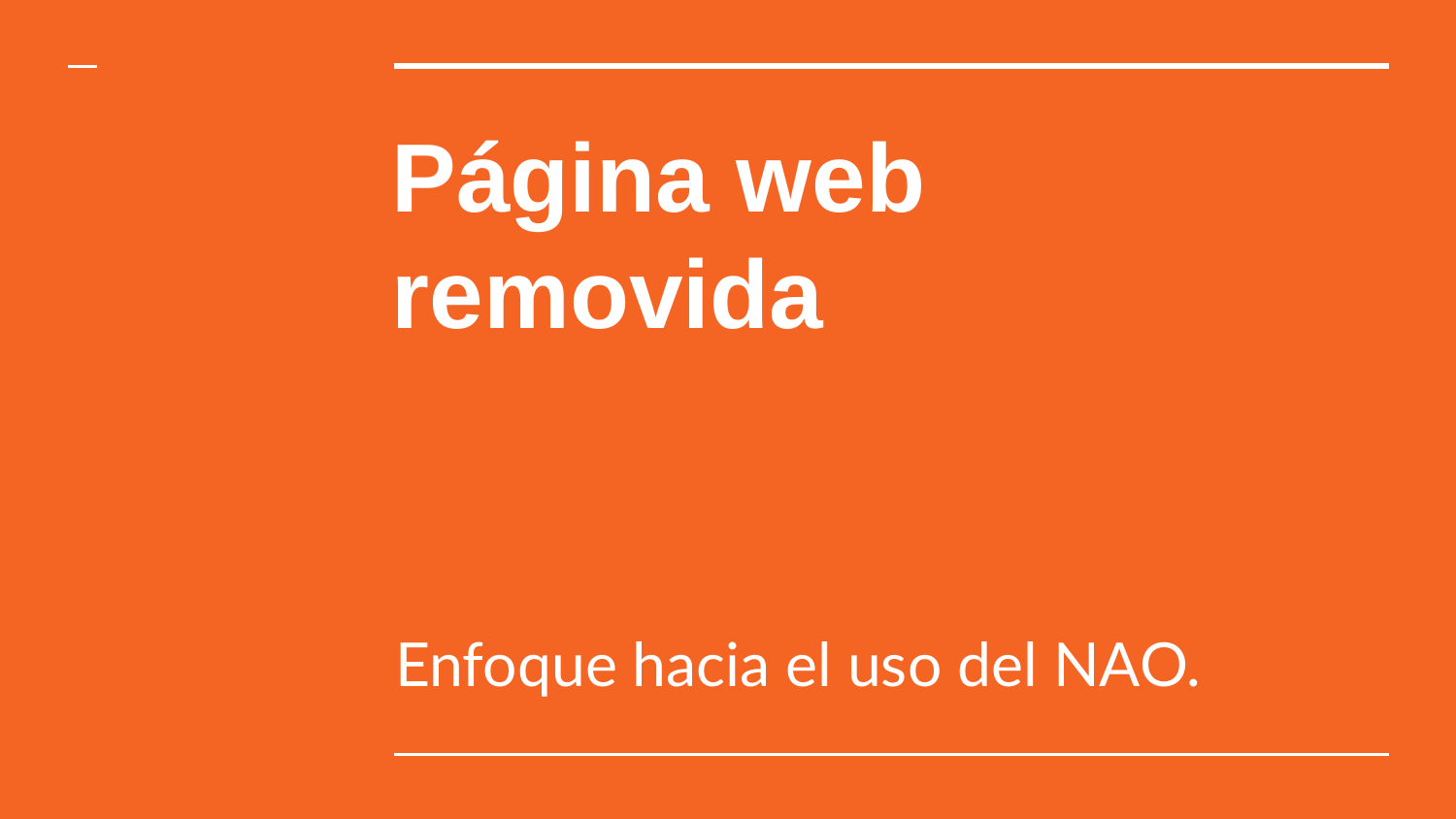

# Página web removida
Enfoque hacia el uso del NAO.